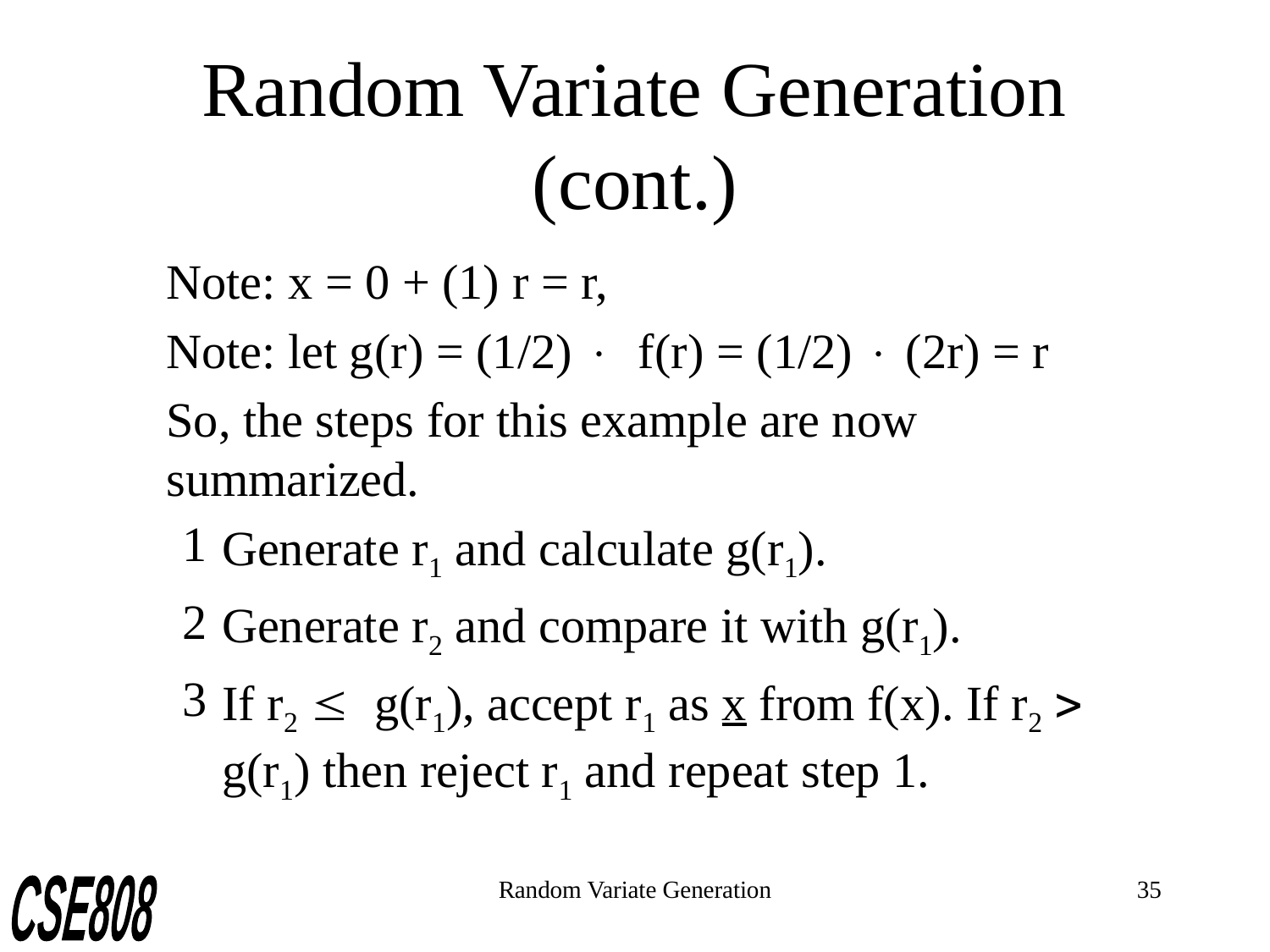

# Random Variate Generation (cont.)
	Note: x = 0 + (1) r = r,
	Note: let g(r) = (1/2) ⋅ f(r) = (1/2) ⋅ (2r) = r
	So, the steps for this example are now summarized.
Generate r1 and calculate g(r1).
Generate r2 and compare it with g(r1).
If r2 ≤ g(r1), accept r1 as x from f(x). If r2 > g(r1) then reject r1 and repeat step 1.
Random Variate Generation
35